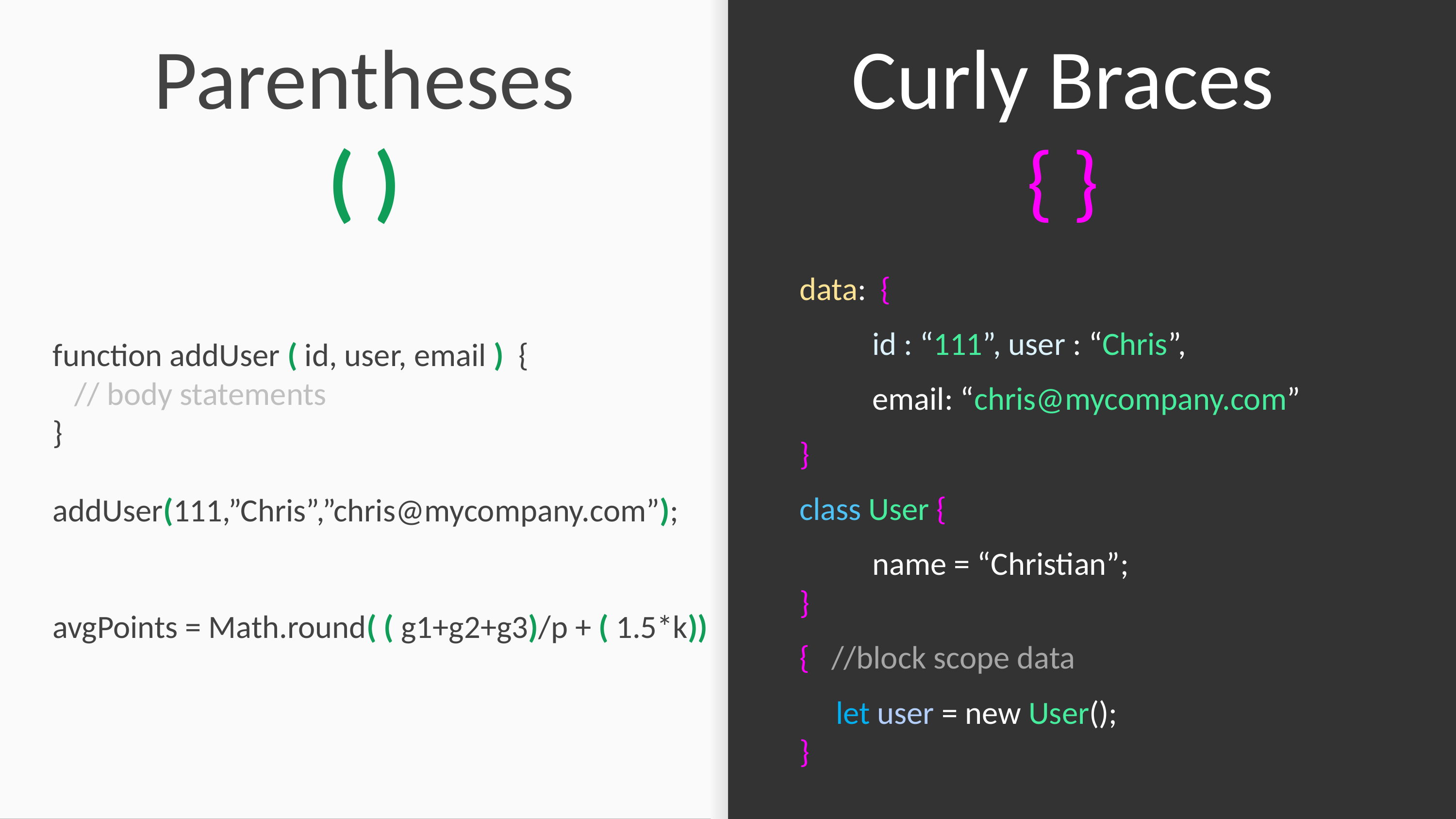

Curly Braces
{ }
# Parentheses ( )
data:  {
	id : “111”, user : “Chris”,
	email: “chris@mycompany.com”
}
class User {
	name = “Christian”;
}
{   //block scope data
     let user = new User();
}
function addUser ( id, user, email )  {
   // body statements
}

addUser(111,”Chris”,”chris@mycompany.com”);

avgPoints = Math.round( ( g1+g2+g3)/p + ( 1.5*k))